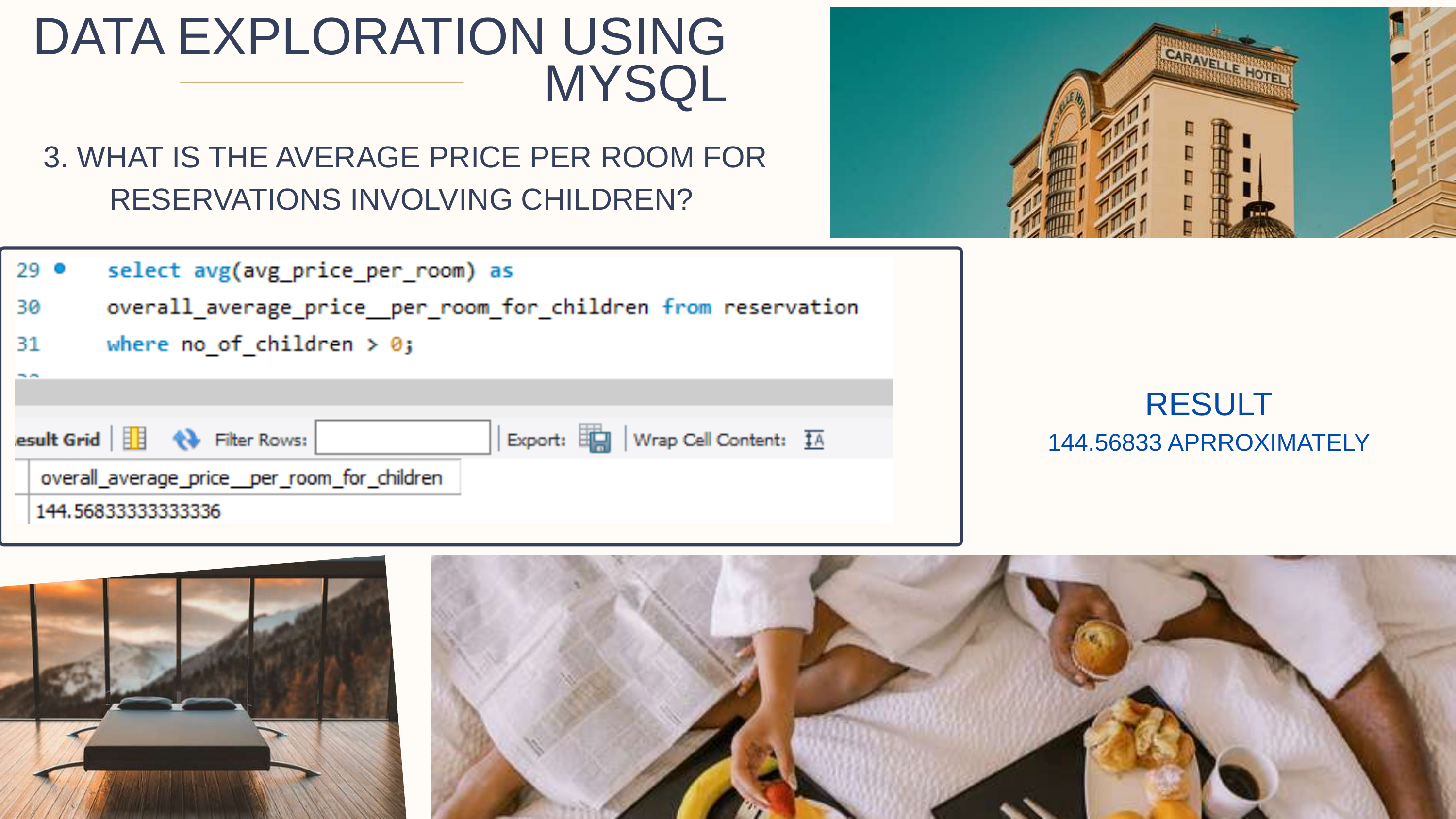

DATA EXPLORATION USING MYSQL

3. WHAT IS THE AVERAGE PRICE PER ROOM FOR RESERVATIONS INVOLVING CHILDREN?

RESULT
144.56833 APRROXIMATELY